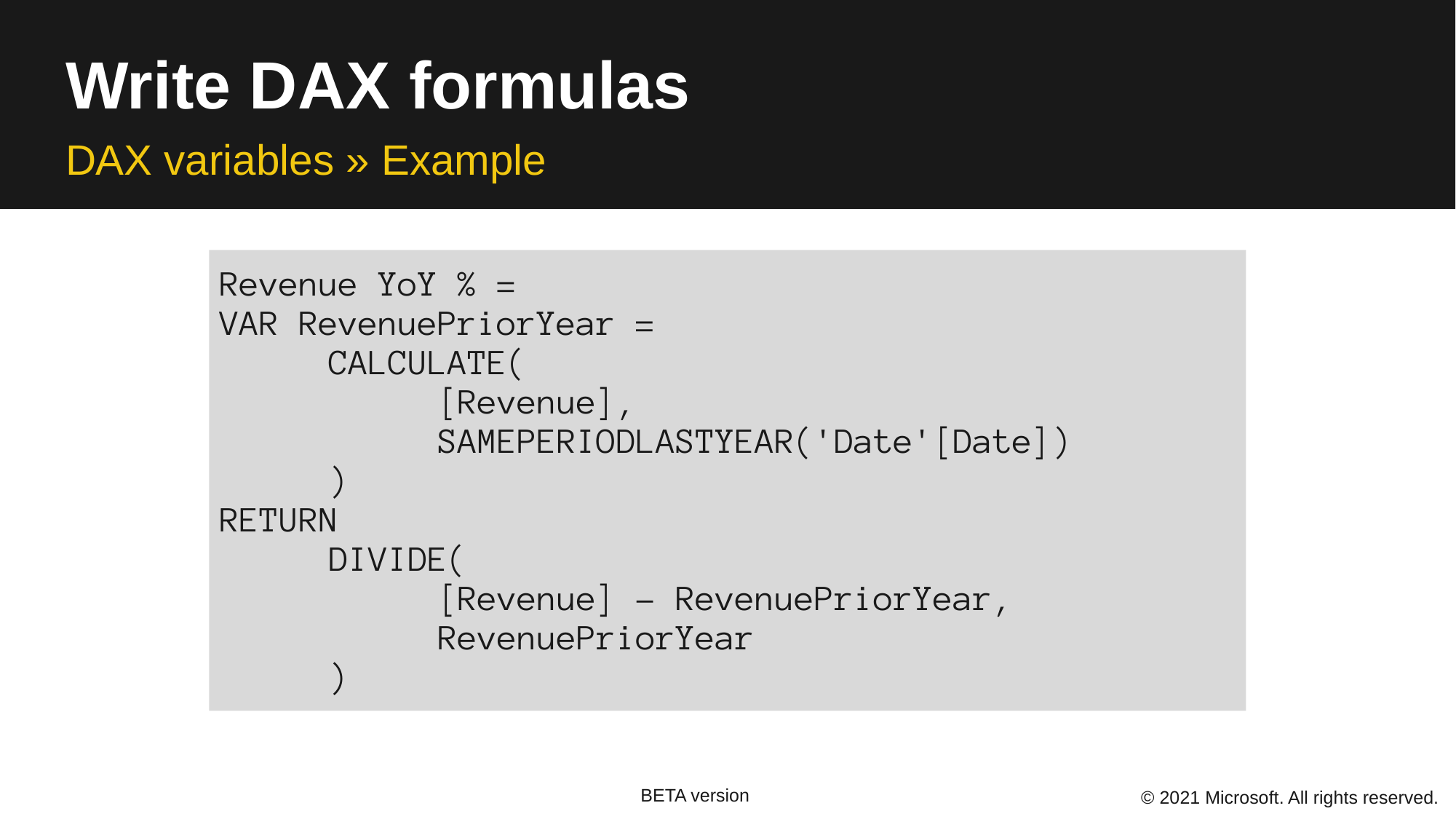

# Write DAX formulas
DAX variables » Example
Revenue YoY % =
VAR RevenuePriorYear =
	CALCULATE(
		[Revenue],
		SAMEPERIODLASTYEAR('Date'[Date])
	)
RETURN
	DIVIDE(
		[Revenue] - RevenuePriorYear,
		RevenuePriorYear
	)
© 2021 Microsoft. All rights reserved.